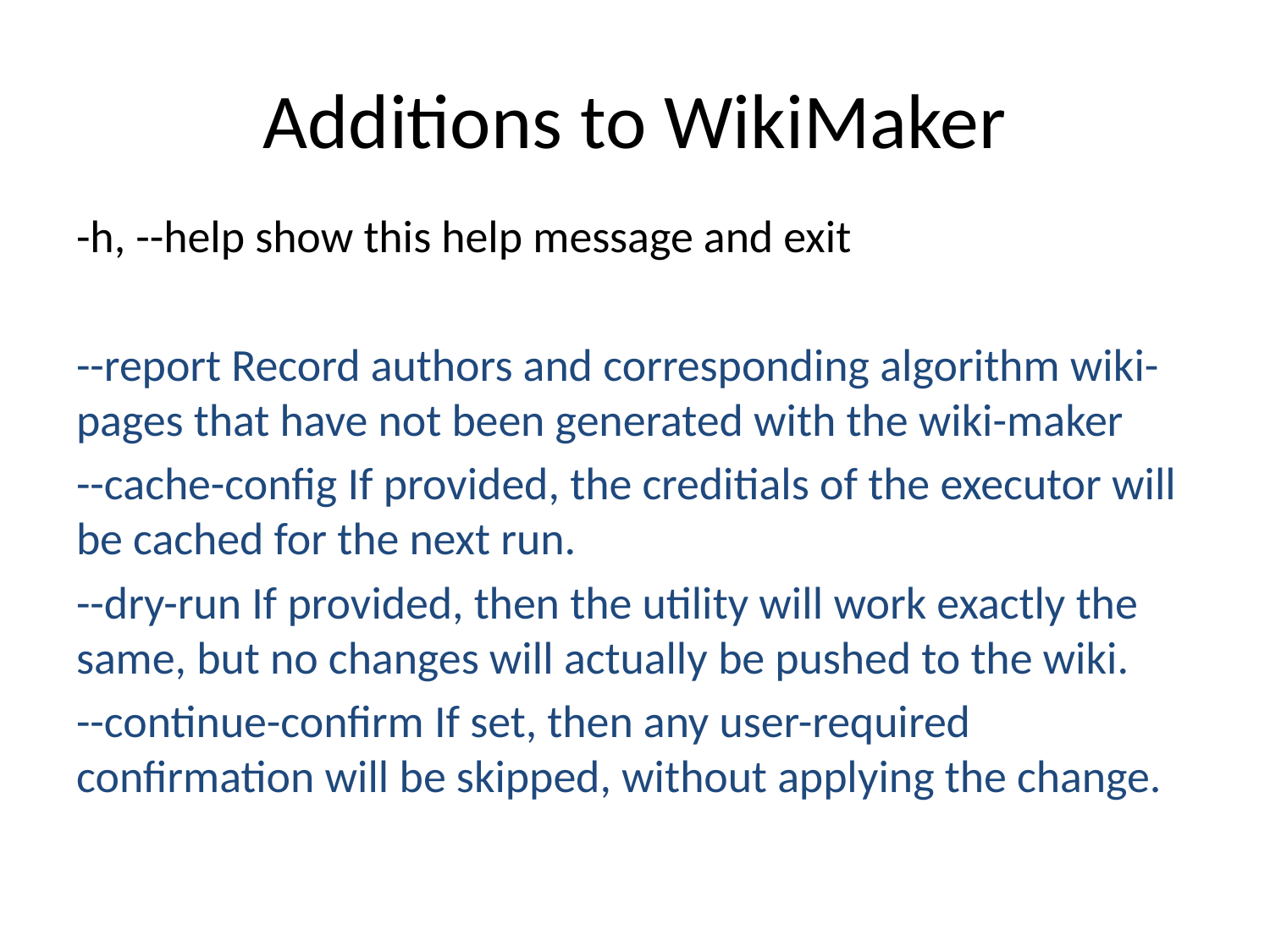

# Additions to WikiMaker
-h, --help show this help message and exit

--report Record authors and corresponding algorithm wiki-pages that have not been generated with the wiki-maker
--cache-config If provided, the creditials of the executor will be cached for the next run.
--dry-run If provided, then the utility will work exactly the same, but no changes will actually be pushed to the wiki.
--continue-confirm If set, then any user-required confirmation will be skipped, without applying the change.